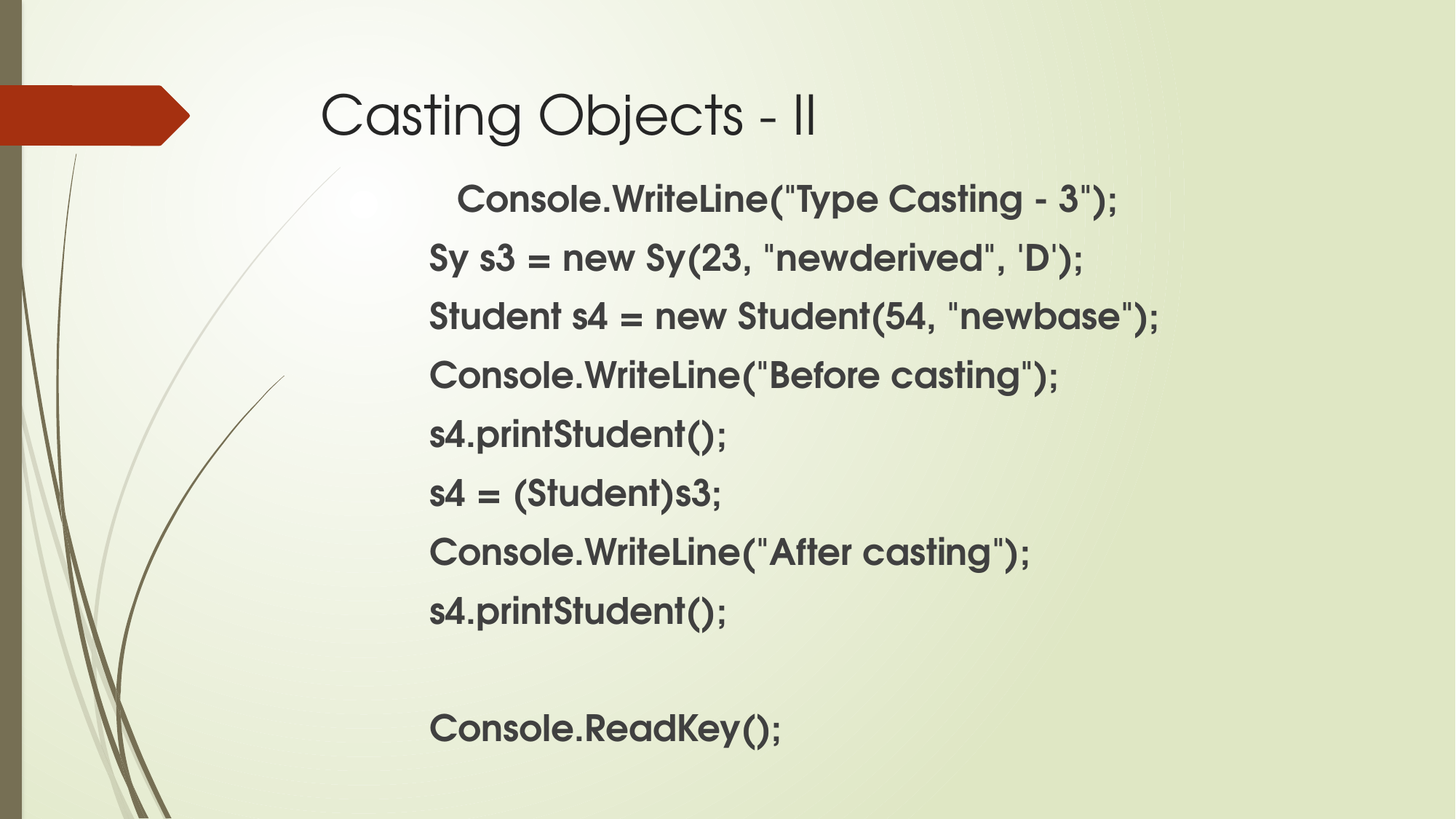

# Casting Objects - II
	    Console.WriteLine("Type Casting - 3");
            Sy s3 = new Sy(23, "newderived", 'D');
            Student s4 = new Student(54, "newbase");
            Console.WriteLine("Before casting");
            s4.printStudent();
            s4 = (Student)s3;
            Console.WriteLine("After casting");
            s4.printStudent();

            Console.ReadKey();